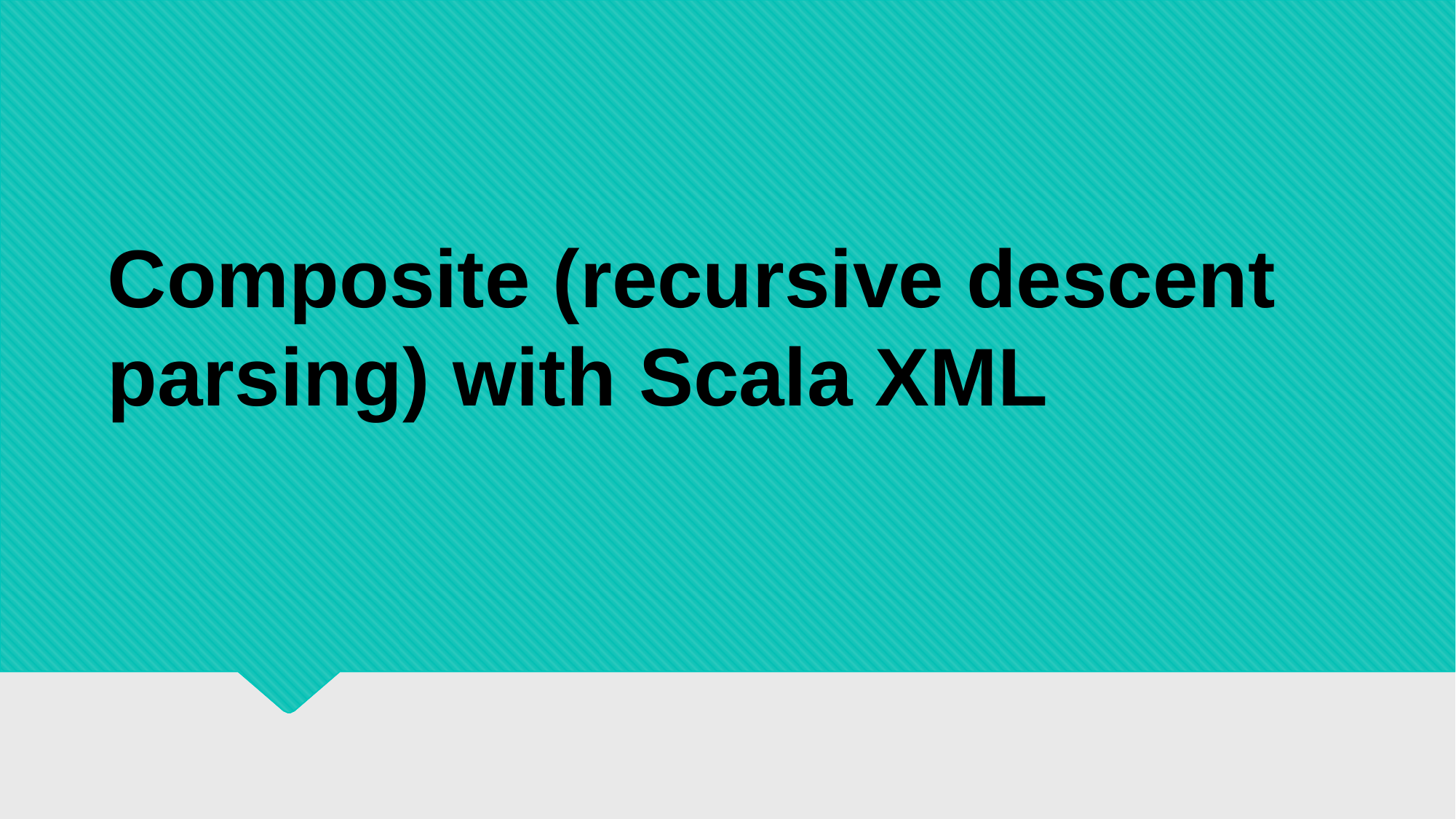

# Composite (recursive descent parsing) with Scala XML